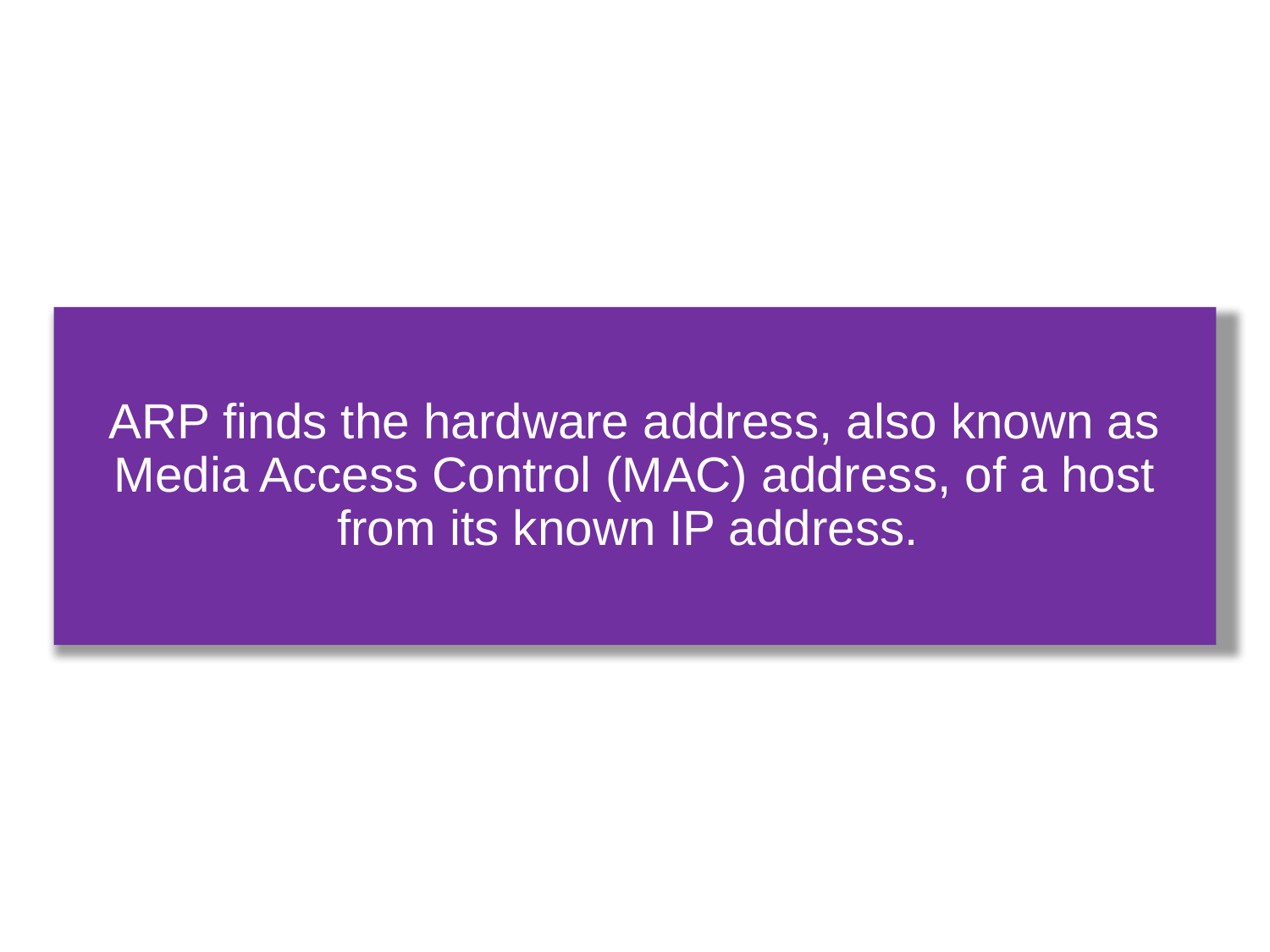

ARP finds the hardware address, also known as Media Access Control (MAC) address, of a host from its known IP address.